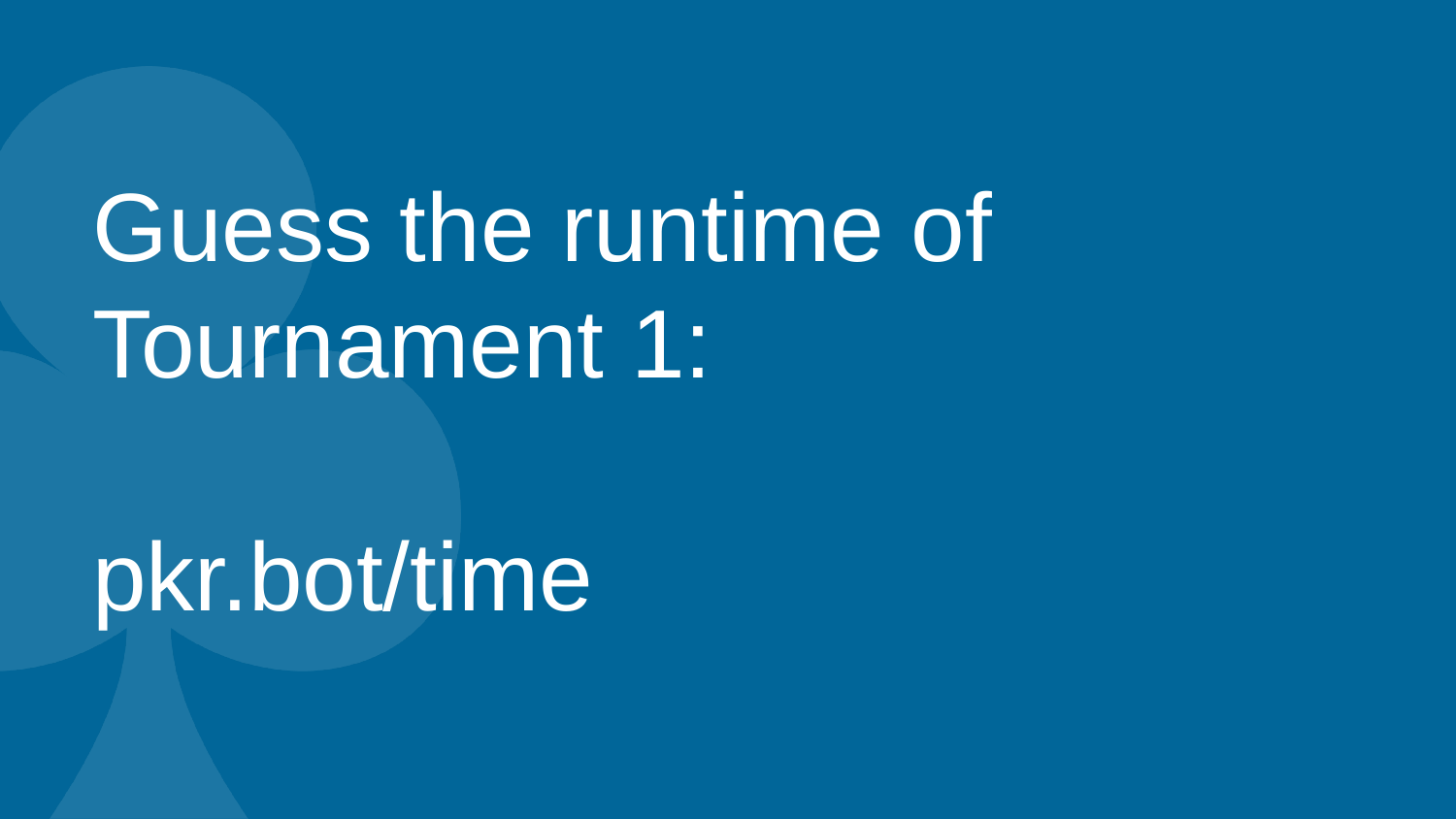

# Guess the runtime of Tournament 1:
pkr.bot/time